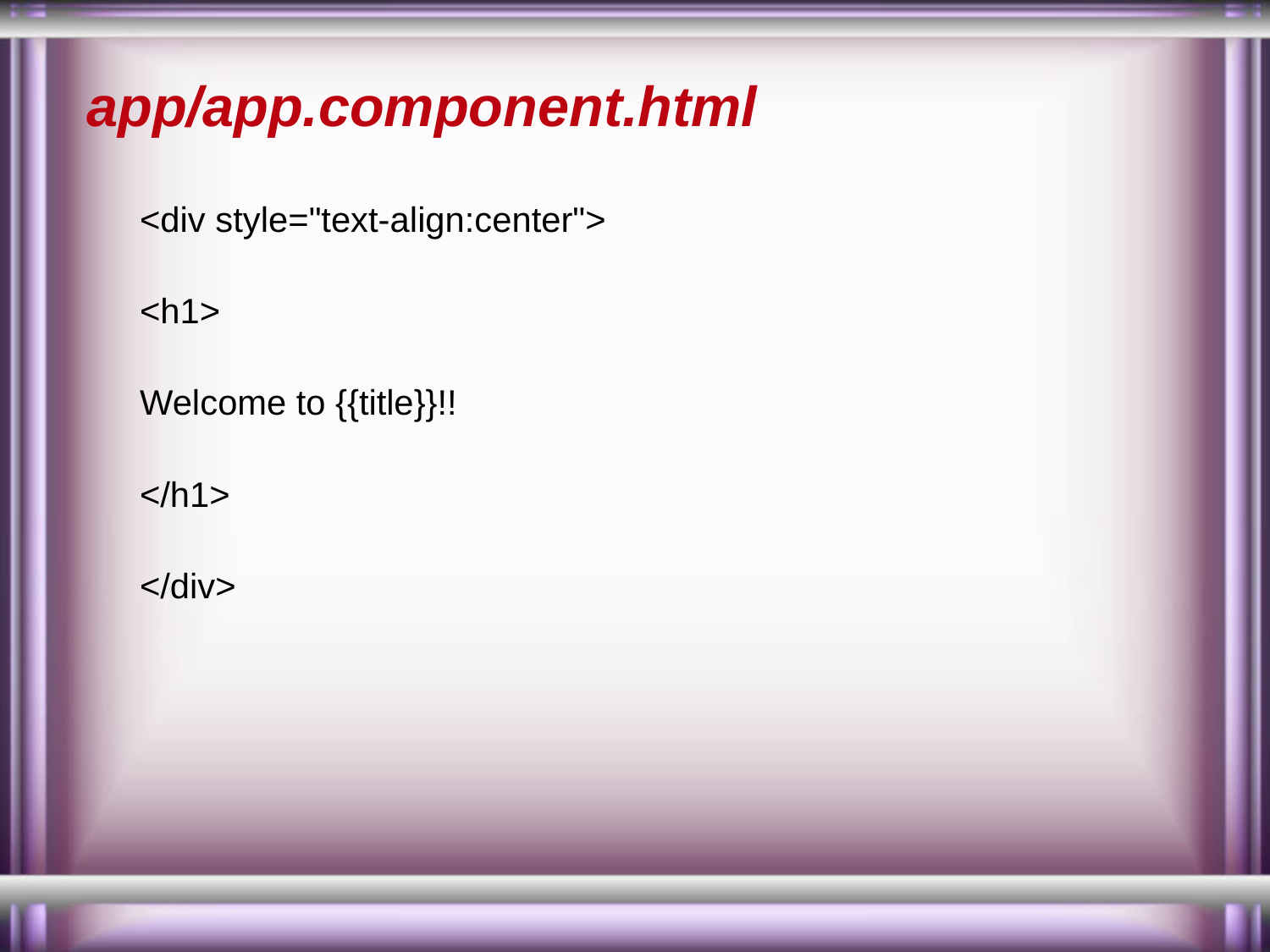

# app/app.component.html
<div style="text-align:center">
<h1>
Welcome to {{title}}!!
</h1>
</div>